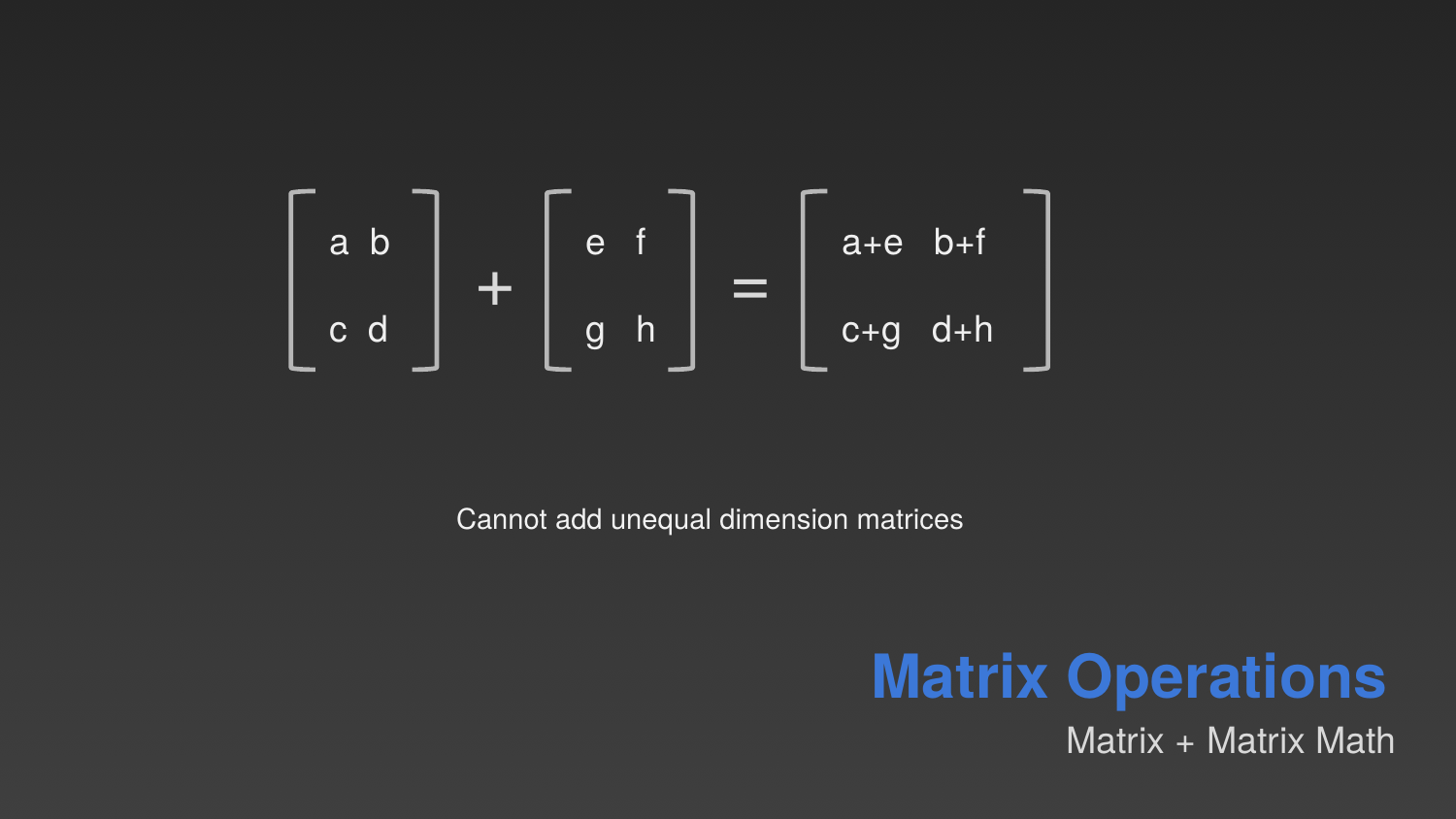

a  b

c  d
e   f

g   h
a+e   b+f

c+g   d+h
+
=
Cannot add unequal dimension matrices
Matrix Operations
Matrix + Matrix Math